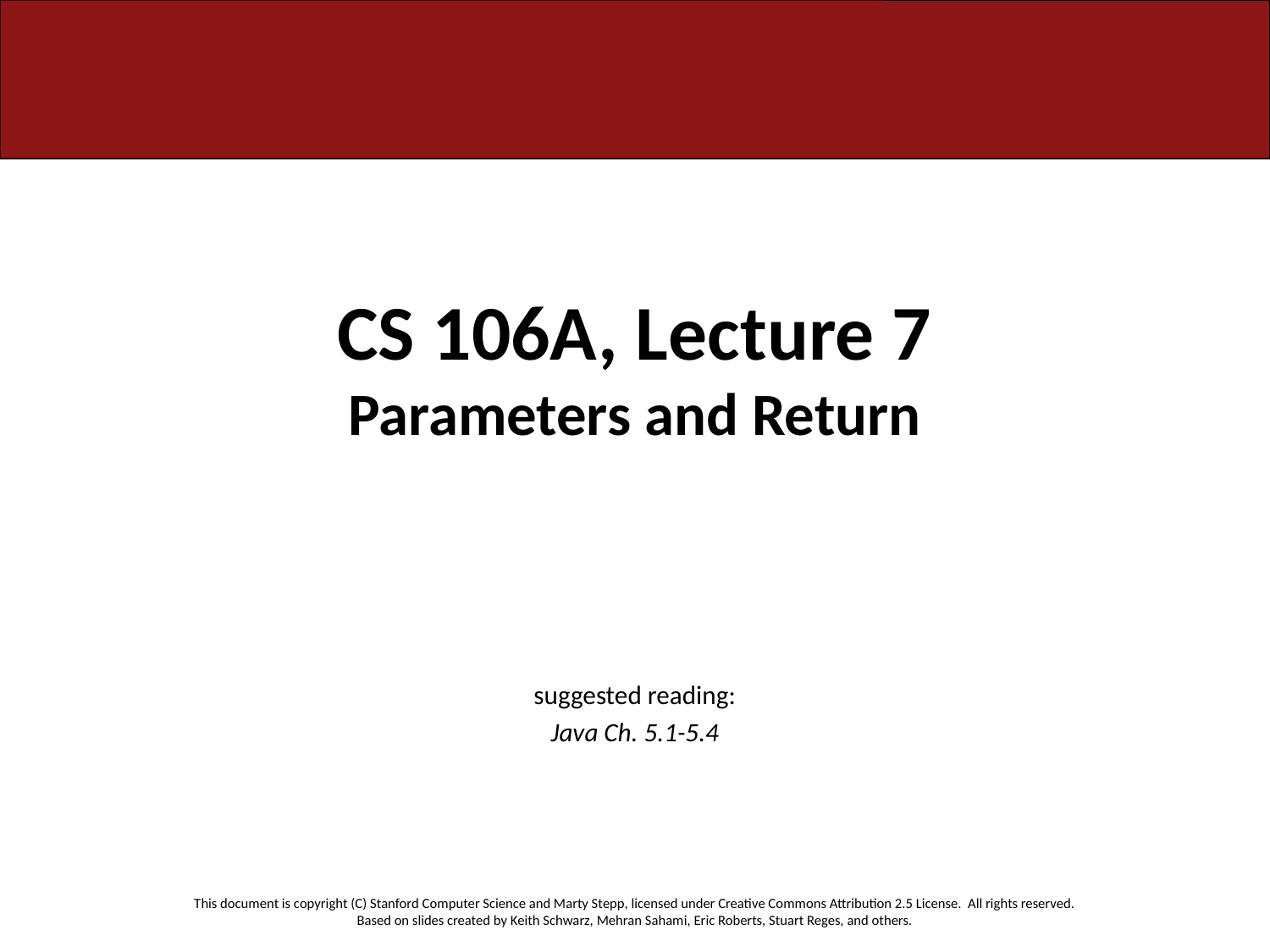

# CS 106A, Lecture 7 Parameters and Return

suggested reading:
Java Ch. 5.1-5.4